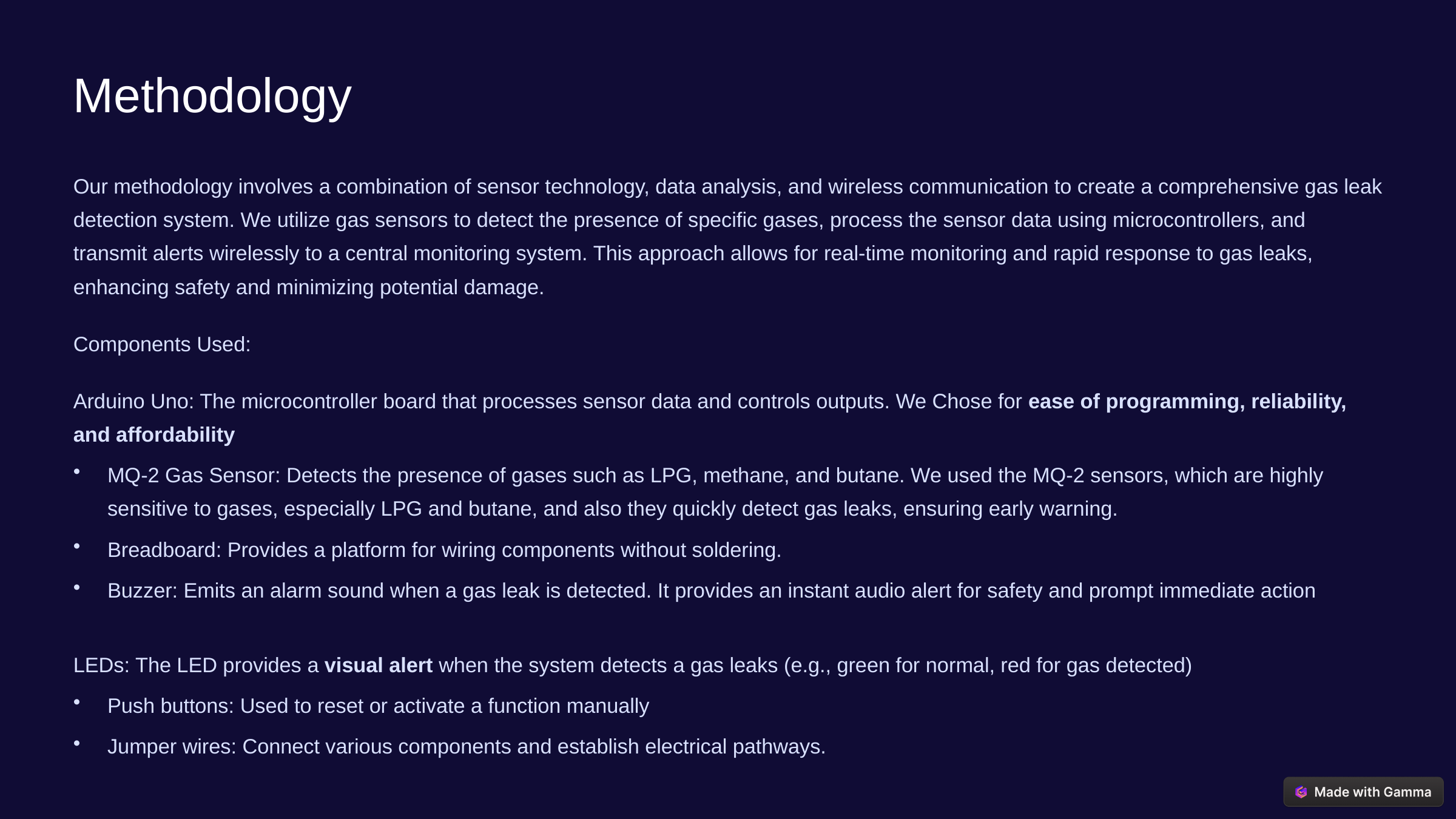

Methodology
Our methodology involves a combination of sensor technology, data analysis, and wireless communication to create a comprehensive gas leak detection system. We utilize gas sensors to detect the presence of specific gases, process the sensor data using microcontrollers, and transmit alerts wirelessly to a central monitoring system. This approach allows for real-time monitoring and rapid response to gas leaks, enhancing safety and minimizing potential damage.
Components Used:
Arduino Uno: The microcontroller board that processes sensor data and controls outputs. We Chose for ease of programming, reliability, and affordability
MQ-2 Gas Sensor: Detects the presence of gases such as LPG, methane, and butane. We used the MQ-2 sensors, which are highly sensitive to gases, especially LPG and butane, and also they quickly detect gas leaks, ensuring early warning.
Breadboard: Provides a platform for wiring components without soldering.
Buzzer: Emits an alarm sound when a gas leak is detected. It provides an instant audio alert for safety and prompt immediate action
LEDs: The LED provides a visual alert when the system detects a gas leaks (e.g., green for normal, red for gas detected)
Push buttons: Used to reset or activate a function manually
Jumper wires: Connect various components and establish electrical pathways.